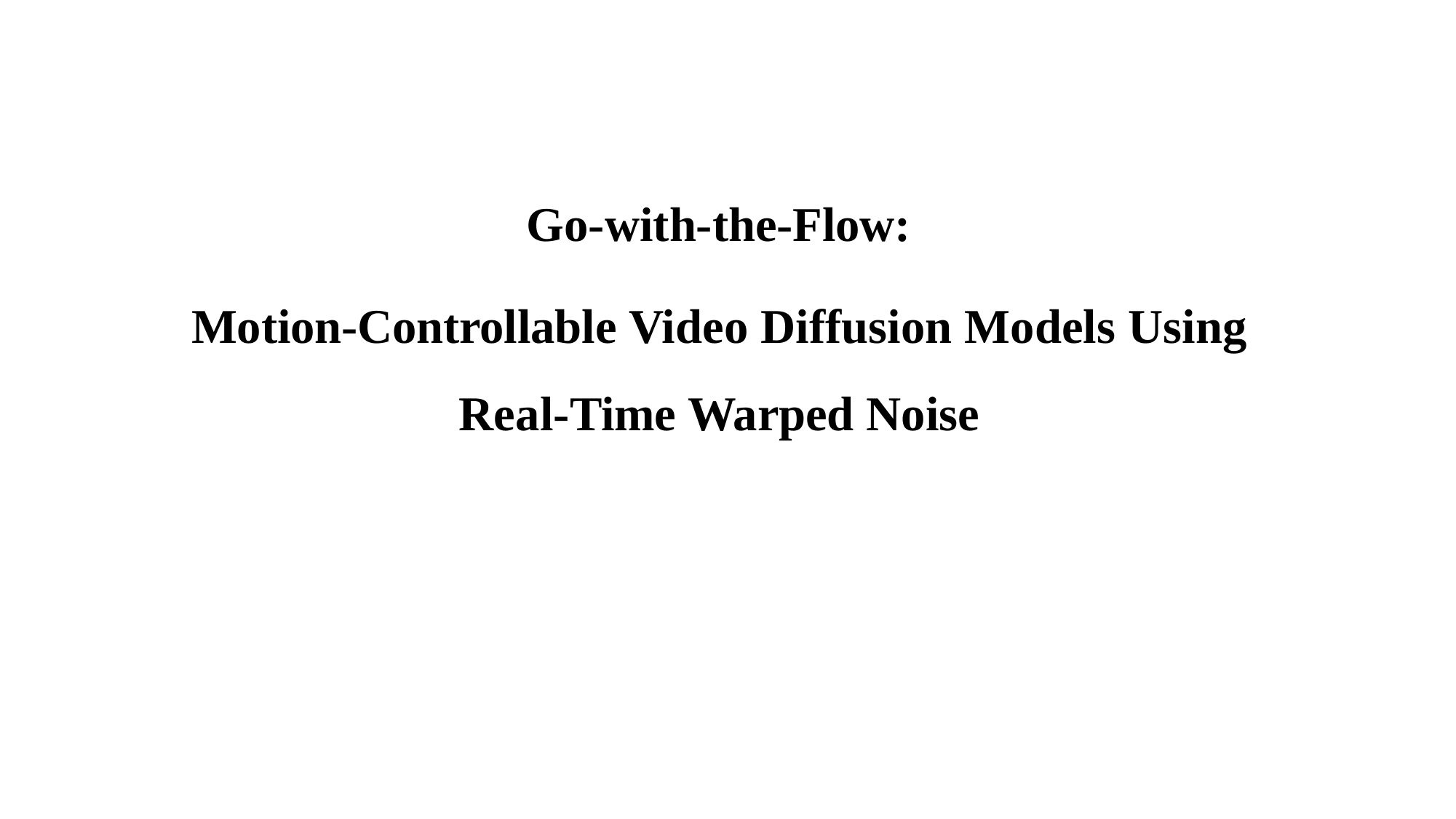

#
Go-with-the-Flow:
Motion-Controllable Video Diffusion Models Using Real-Time Warped Noise